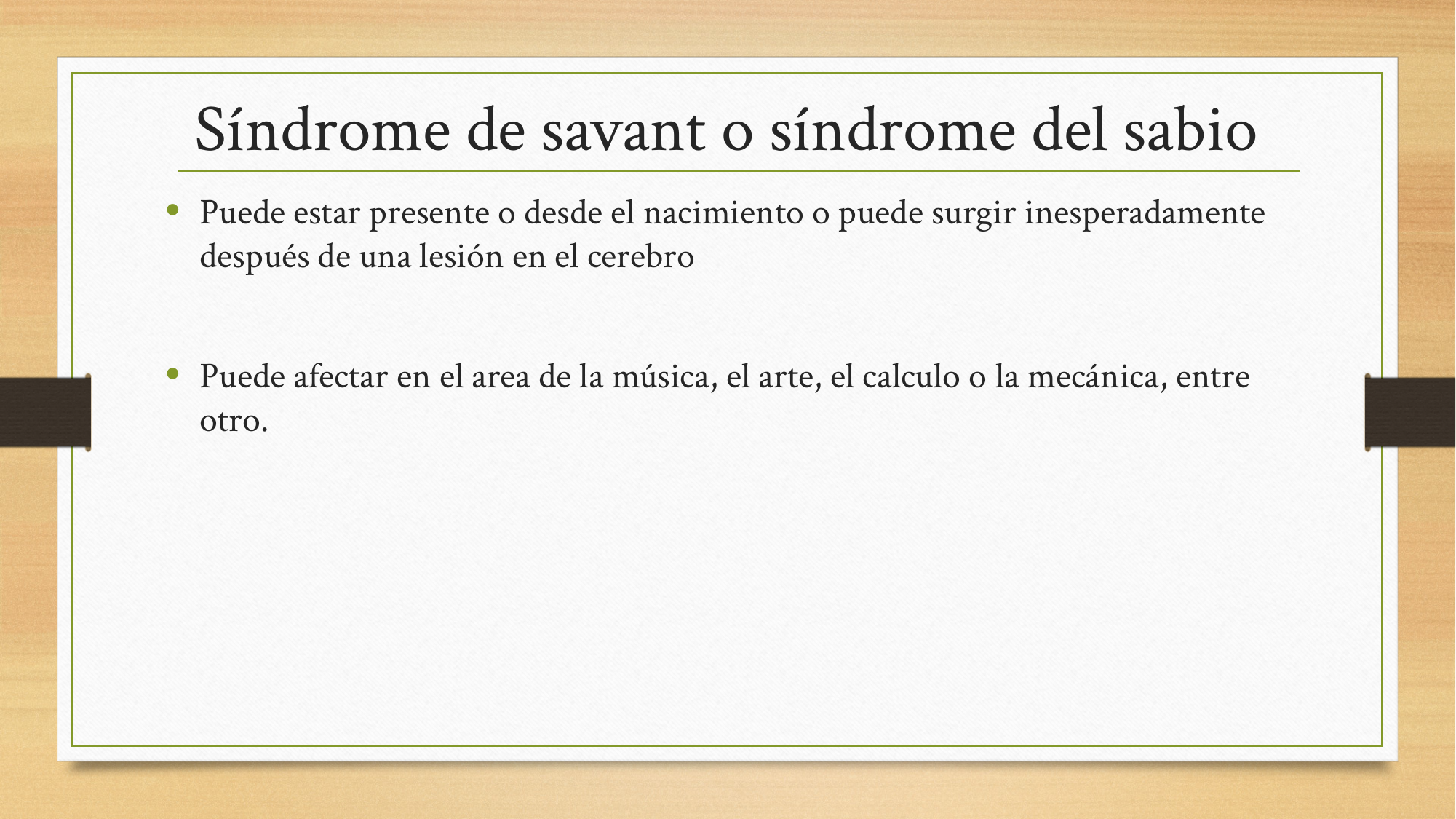

# Síndrome de savant o síndrome del sabio
Puede estar presente o desde el nacimiento o puede surgir inesperadamente después de una lesión en el cerebro

Puede afectar en el area de la música, el arte, el calculo o la mecánica, entre otro.